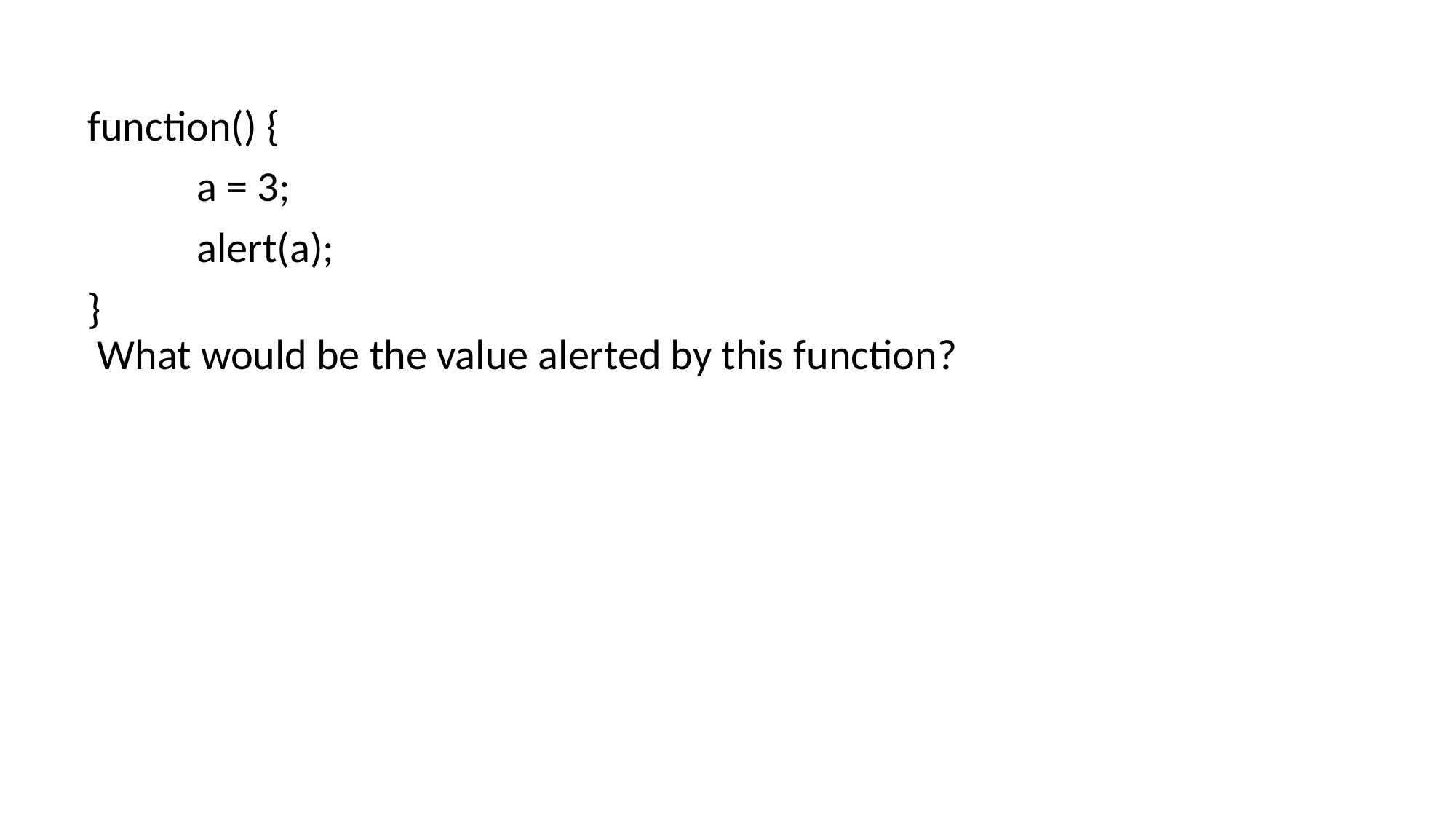

function() {
	a = 3;
	alert(a);
}
 What would be the value alerted by this function?